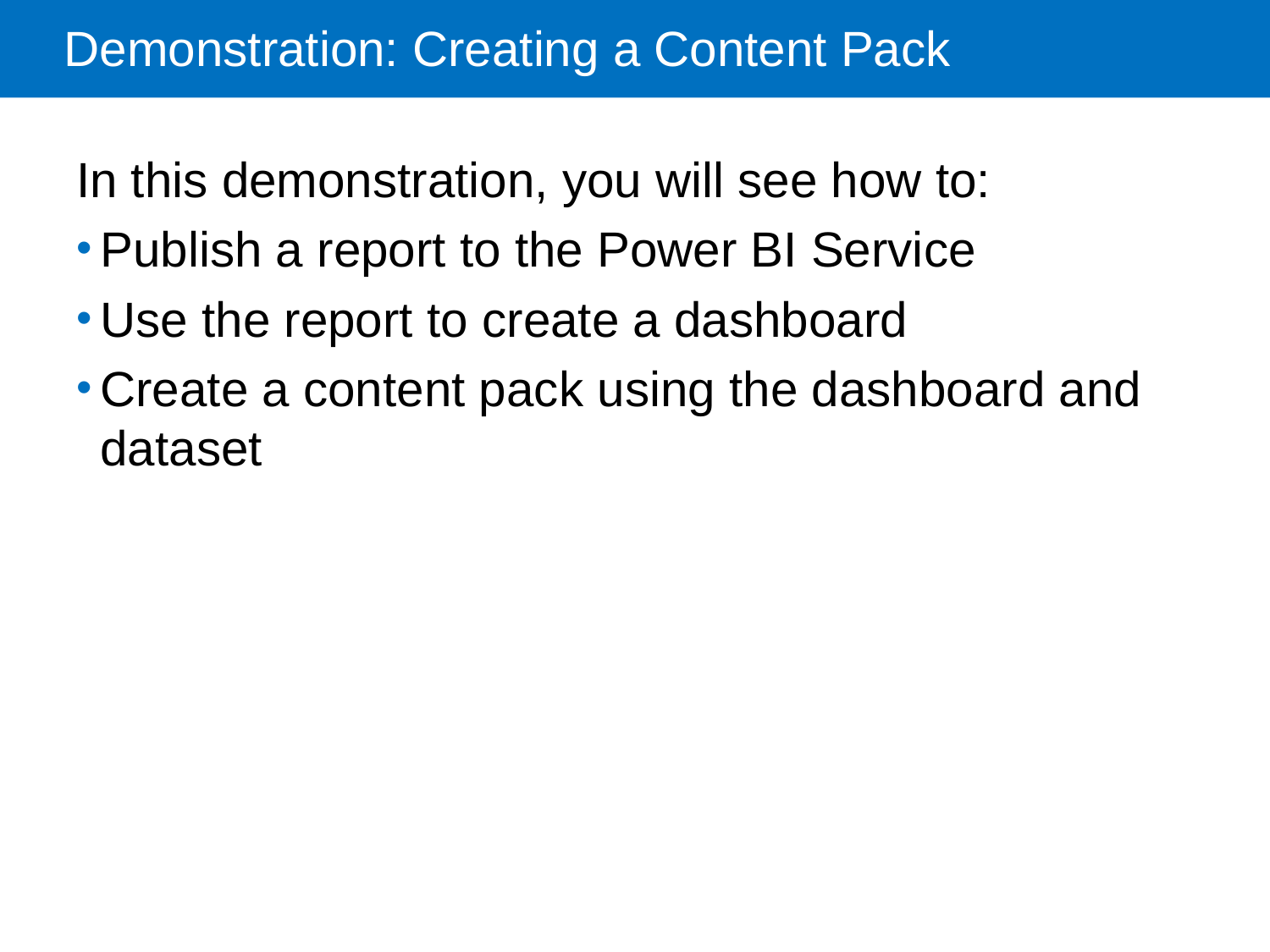

# Demonstration: Creating a Content Pack
In this demonstration, you will see how to:
Publish a report to the Power BI Service
Use the report to create a dashboard
Create a content pack using the dashboard and dataset